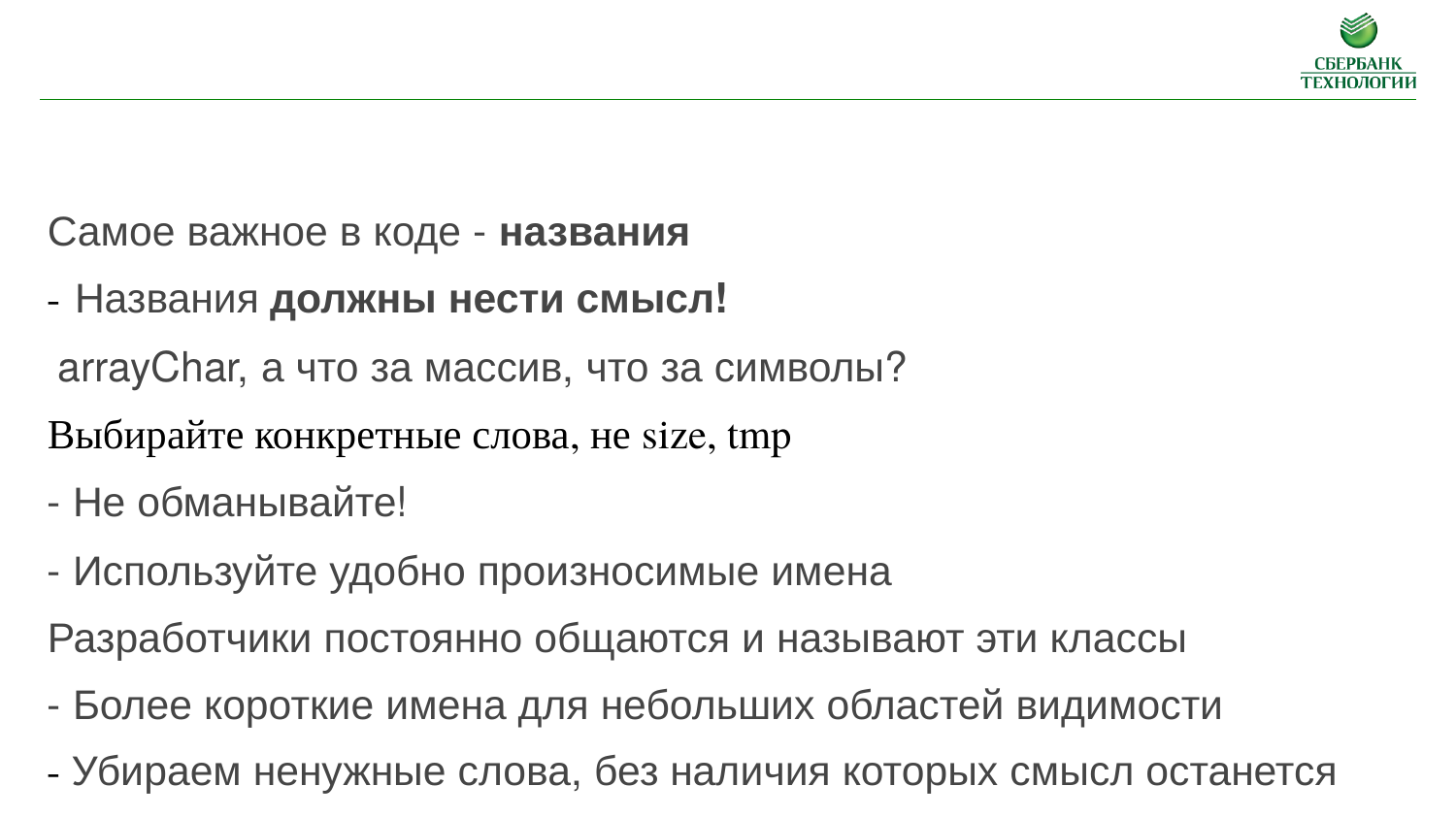

Самое важное в коде - названия
- Названия должны нести смысл!
 arrayChar, а что за массив, что за символы?
Выбирайте конкретные слова, не size, tmp
- Не обманывайте!
- Используйте удобно произносимые имена
Разработчики постоянно общаются и называют эти классы
- Более короткие имена для небольших областей видимости
- Убираем ненужные слова, без наличия которых смысл останется тем же